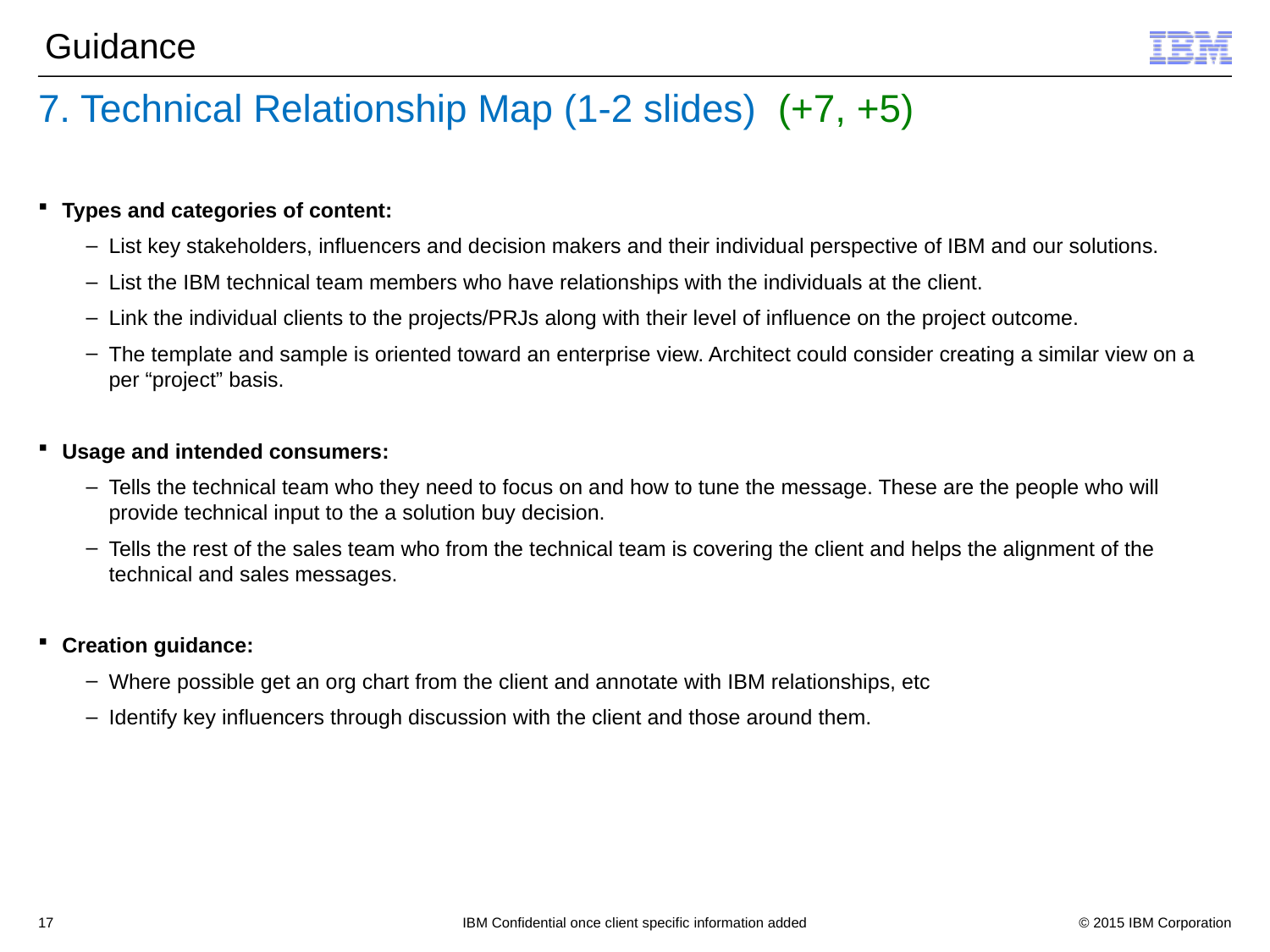

Guidance
# 7. Technical Relationship Map (1-2 slides)  (+7, +5)
Types and categories of content:
List key stakeholders, influencers and decision makers and their individual perspective of IBM and our solutions.
List the IBM technical team members who have relationships with the individuals at the client.
Link the individual clients to the projects/PRJs along with their level of influence on the project outcome.
The template and sample is oriented toward an enterprise view. Architect could consider creating a similar view on a per “project” basis.

Usage and intended consumers:
Tells the technical team who they need to focus on and how to tune the message. These are the people who will provide technical input to the a solution buy decision.
Tells the rest of the sales team who from the technical team is covering the client and helps the alignment of the technical and sales messages.

Creation guidance:
Where possible get an org chart from the client and annotate with IBM relationships, etc
Identify key influencers through discussion with the client and those around them.
17
IBM Confidential once client specific information added